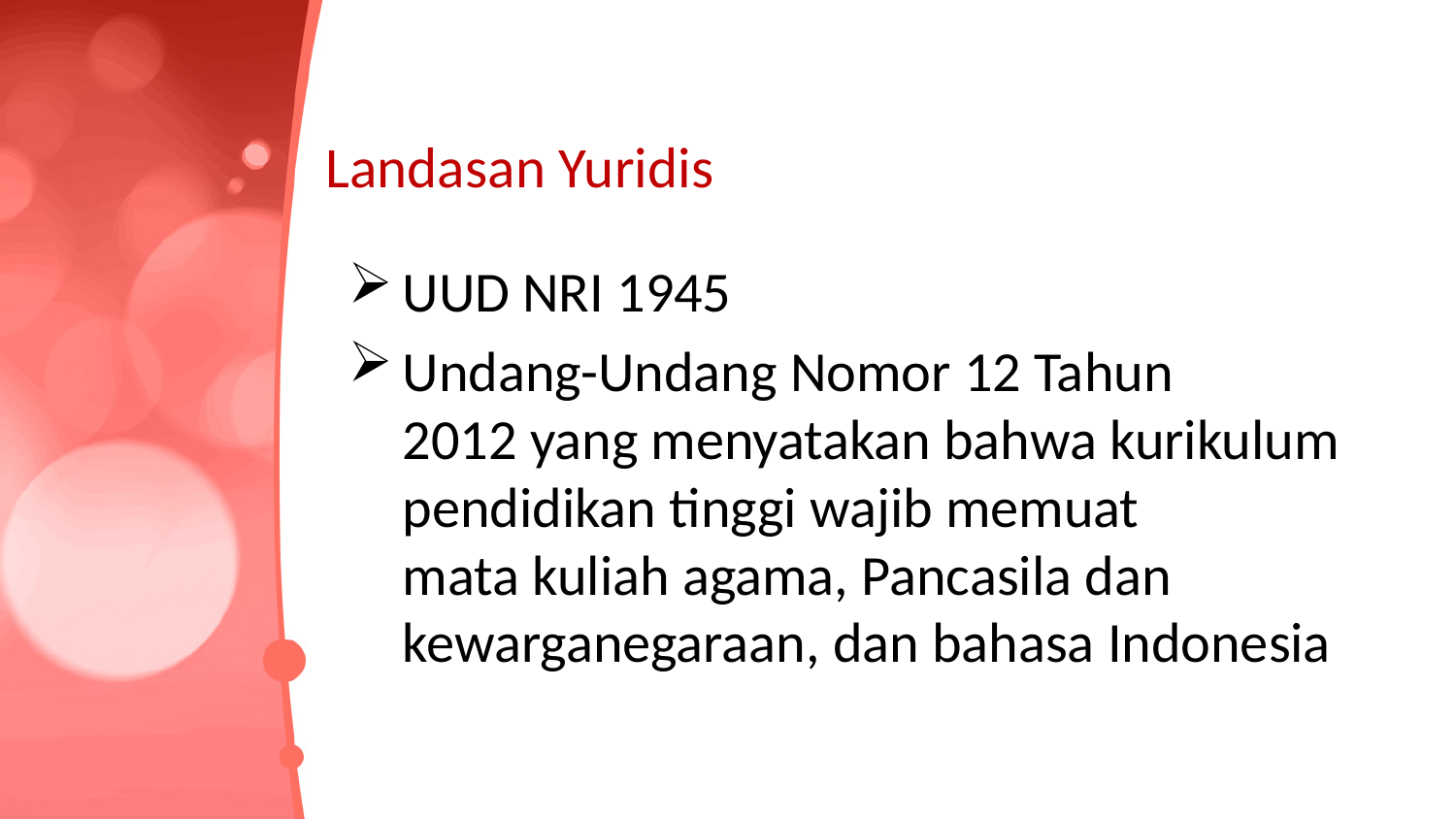

# Landasan Yuridis
UUD NRI 1945
Undang-Undang Nomor 12 Tahun
2012 yang menyatakan bahwa kurikulum pendidikan tinggi wajib memuat
mata kuliah agama, Pancasila dan kewarganegaraan, dan bahasa Indonesia